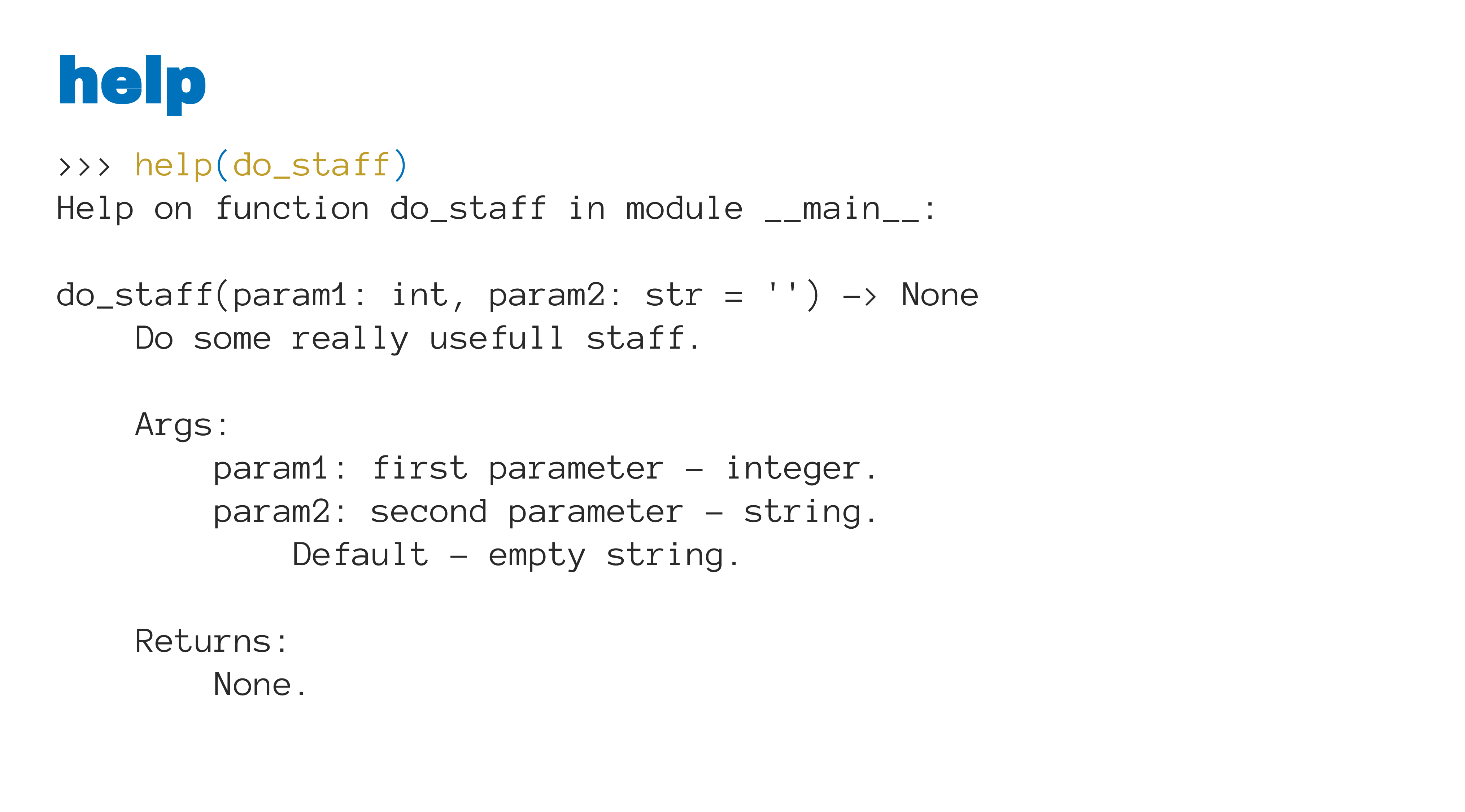

# help
>>> help(do_staff)
Help on function do_staff in module __main__:

do_staff(param1: int, param2: str = '') -> None
    Do some really usefull staff.

    Args:
        param1: first parameter - integer.
        param2: second parameter - string.
            Default - empty string.

    Returns:
        None.
40